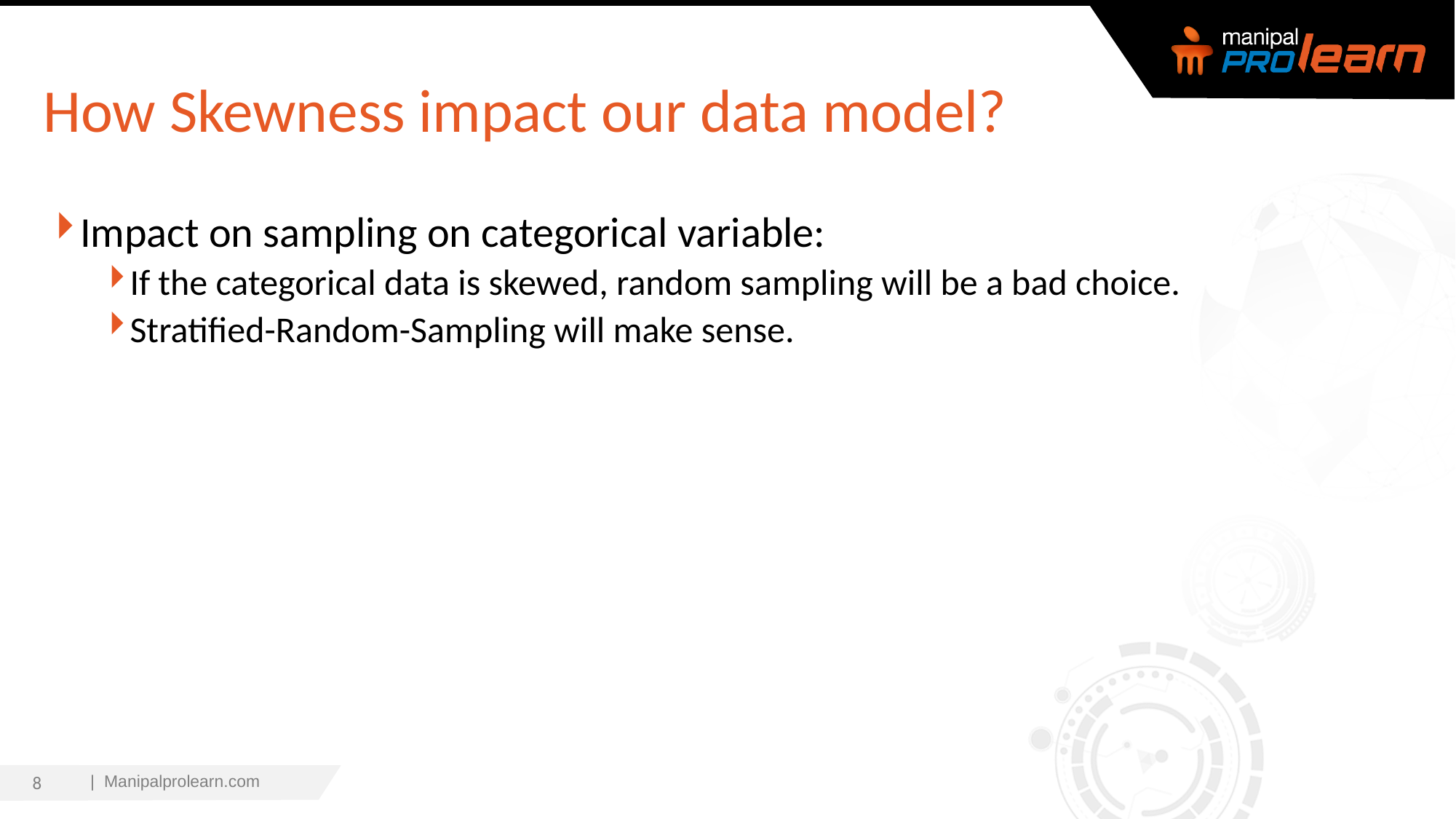

# How Skewness impact our data model?
Impact on sampling on categorical variable:
If the categorical data is skewed, random sampling will be a bad choice.
Stratified-Random-Sampling will make sense.

8